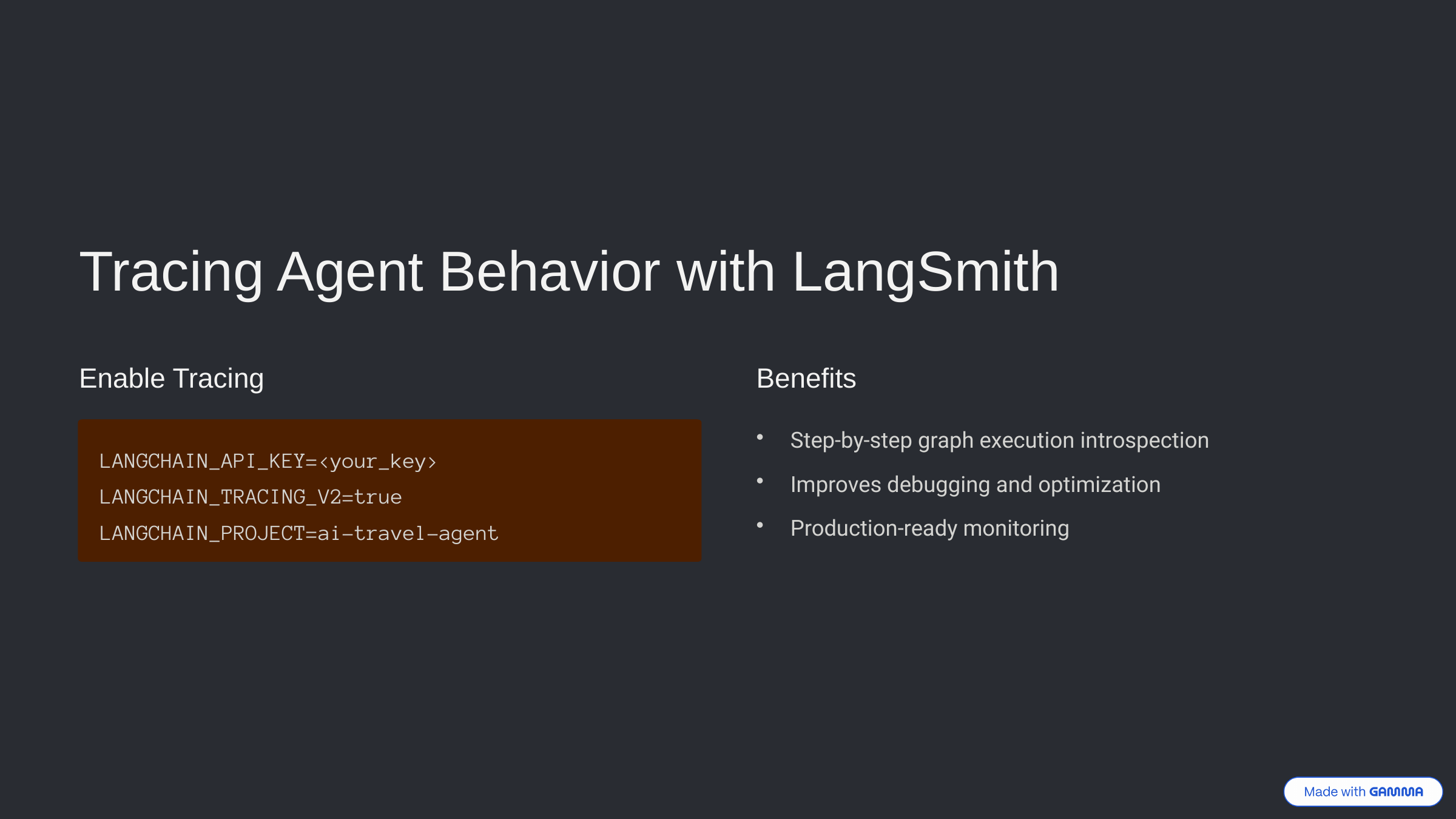

Tracing Agent Behavior with LangSmith
Enable Tracing
Benefits
Step-by-step graph execution introspection

LANGCHAIN_API_KEY=<your_key>
LANGCHAIN_TRACING_V2=true
LANGCHAIN_PROJECT=ai-travel-agent
Improves debugging and optimization
Production-ready monitoring